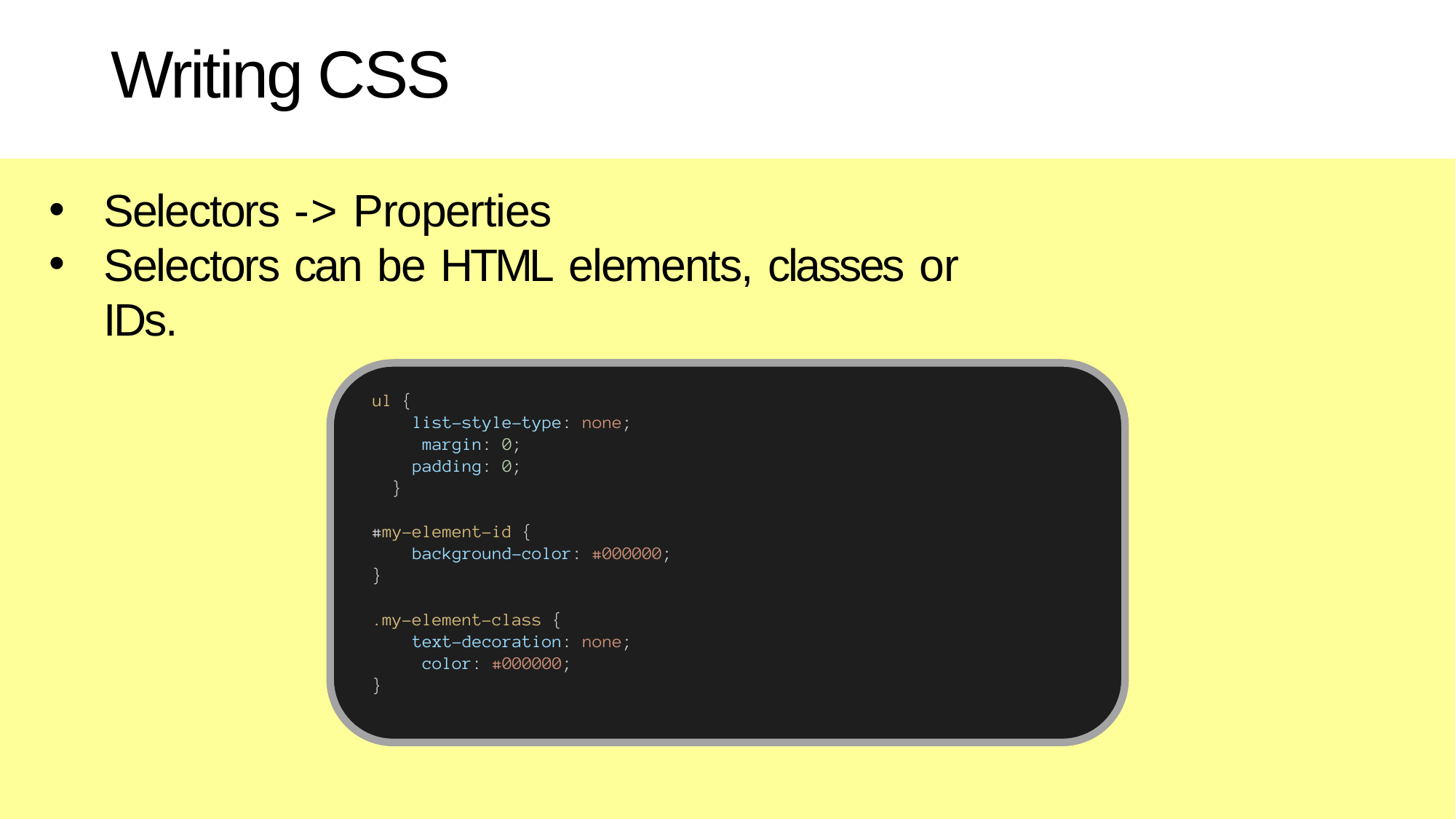

# Writing CSS
Selectors -> Properties
Selectors can be HTML elements, classes or IDs.

ul {
list-style-type: none;  margin: 0;
padding: 0;
}

#my-element-id {
background-color: #000000;
}

.my-element-class {
text-decoration: none;  color: #000000;
}